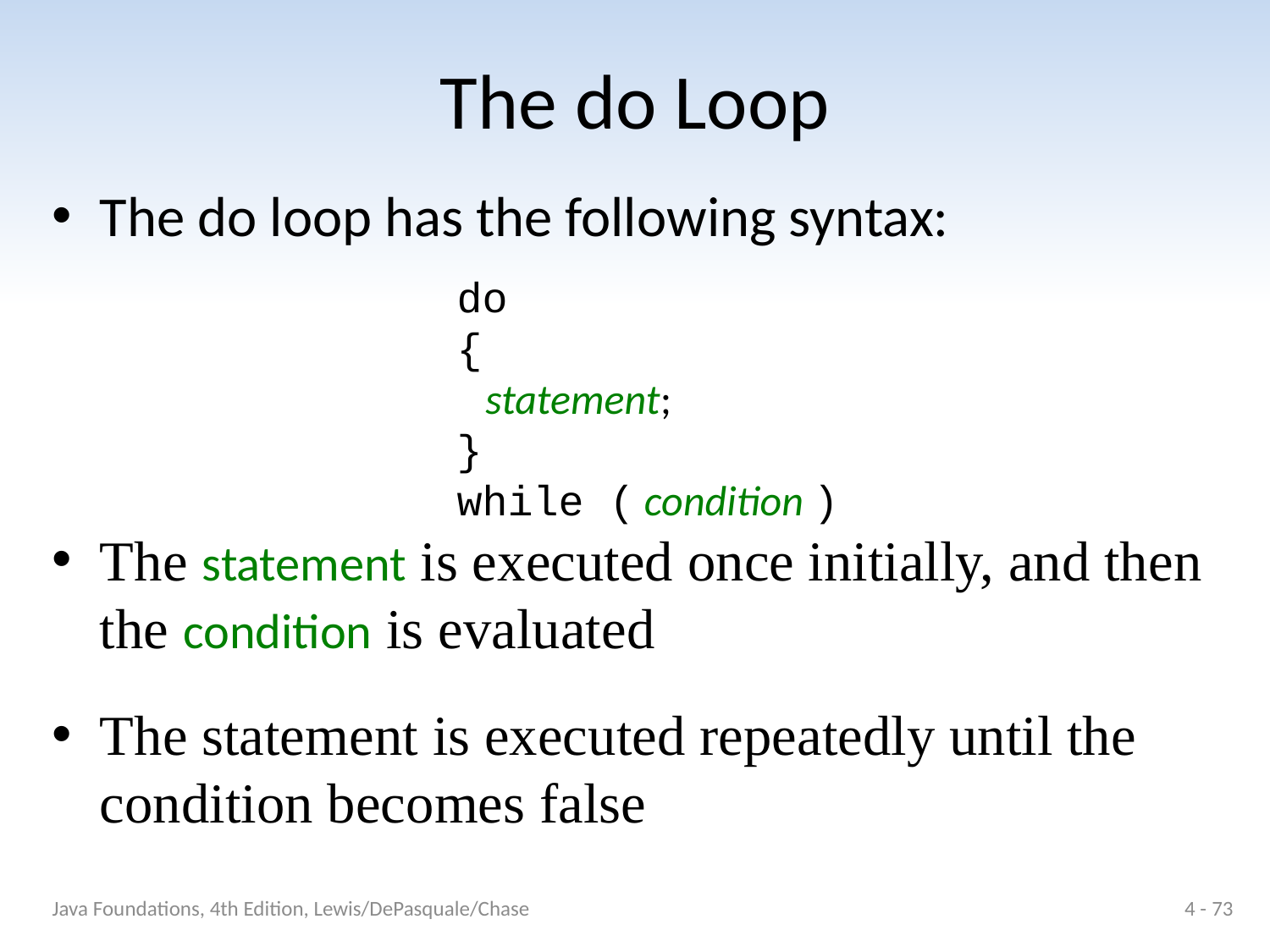

# The do Loop
The do loop has the following syntax:

The statement is executed once initially, and then the condition is evaluated
The statement is executed repeatedly until the condition becomes false
do
{
   statement;
}
while ( condition )
Java Foundations, 4th Edition, Lewis/DePasquale/Chase
4 - 73